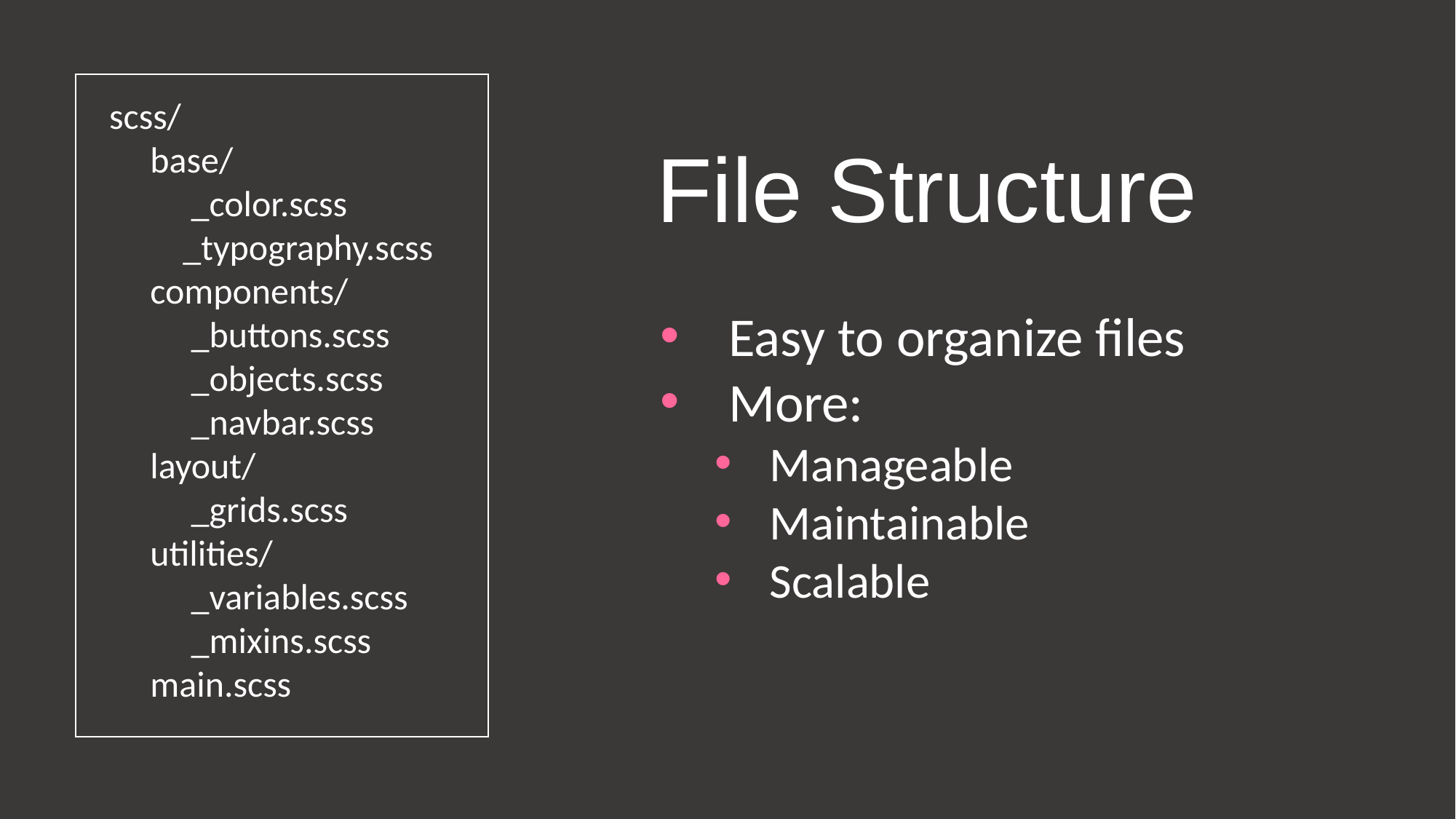

scss/
     base/
          _color.scss
         _typography.scss
     components/
          _buttons.scss
          _objects.scss
          _navbar.scss
     layout/
          _grids.scss
     utilities/
          _variables.scss
          _mixins.scss
     main.scss

# File Structure
Easy to organize files
More:
Manageable
Maintainable
Scalable